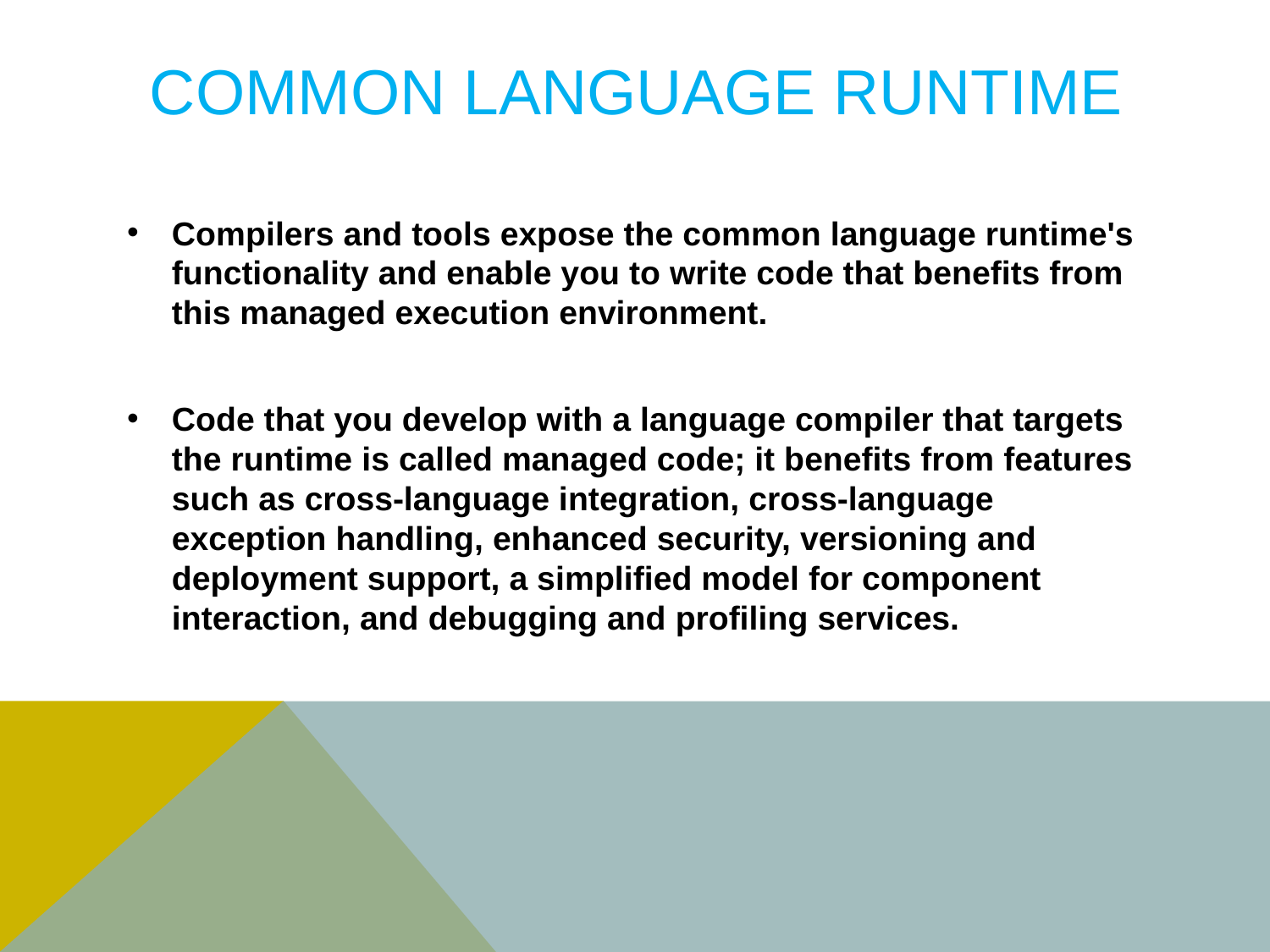

# Common language runtime

Compilers and tools expose the common language runtime's functionality and enable you to write code that benefits from this managed execution environment.

Code that you develop with a language compiler that targets the runtime is called managed code; it benefits from features such as cross-language integration, cross-language exception handling, enhanced security, versioning and deployment support, a simplified model for component interaction, and debugging and profiling services.